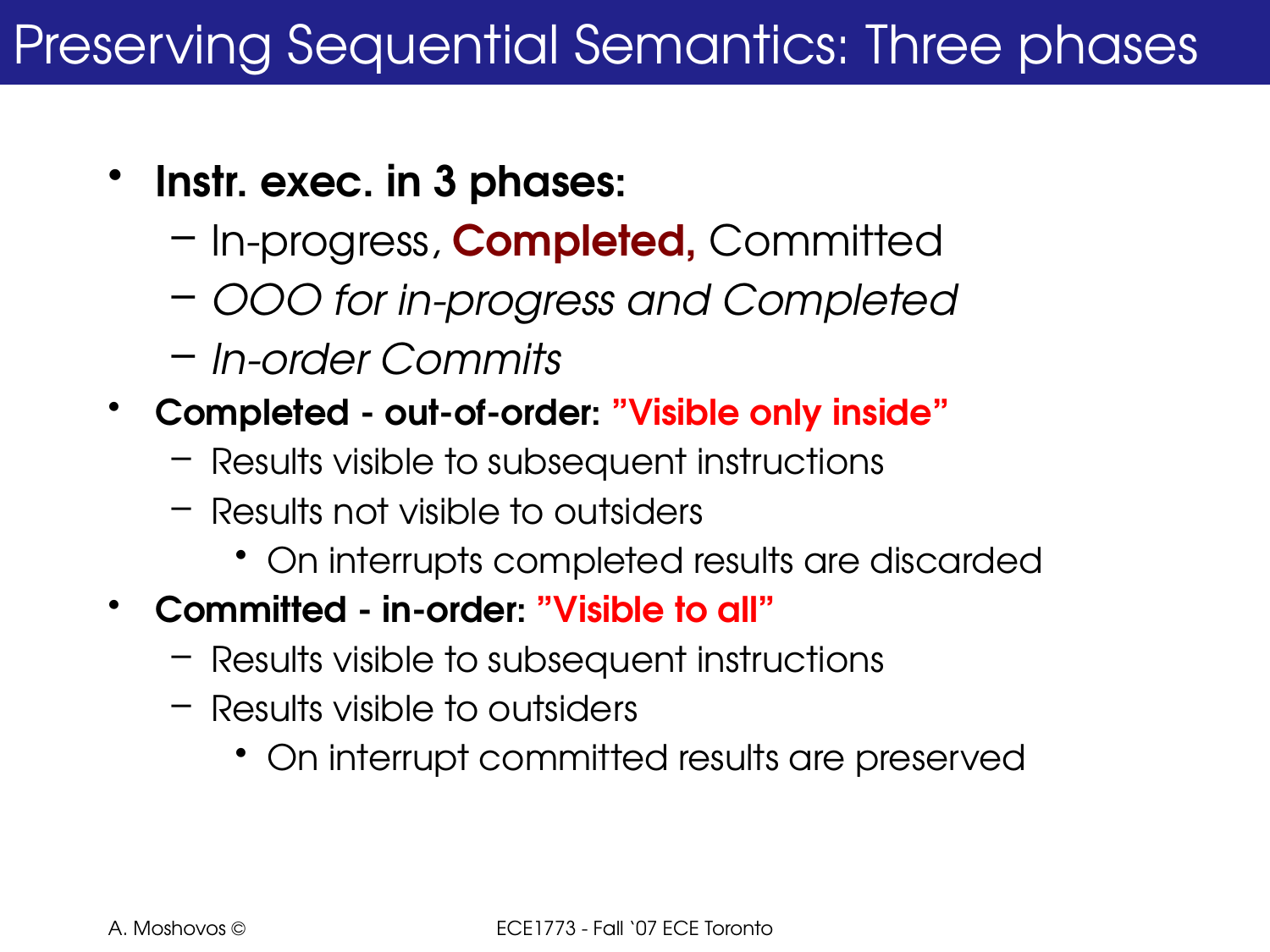

# Preserving Sequential Semantics: Three phases
Instr. exec. in 3 phases:
In-progress, Completed, Committed
OOO for in-progress and Completed
In-order Commits
Completed - out-of-order: ”Visible only inside”
Results visible to subsequent instructions
Results not visible to outsiders
On interrupts completed results are discarded
Committed - in-order: ”Visible to all”
Results visible to subsequent instructions
Results visible to outsiders
On interrupt committed results are preserved

A. Moshovos ©
ECE1773 - Fall ‘07 ECE Toronto